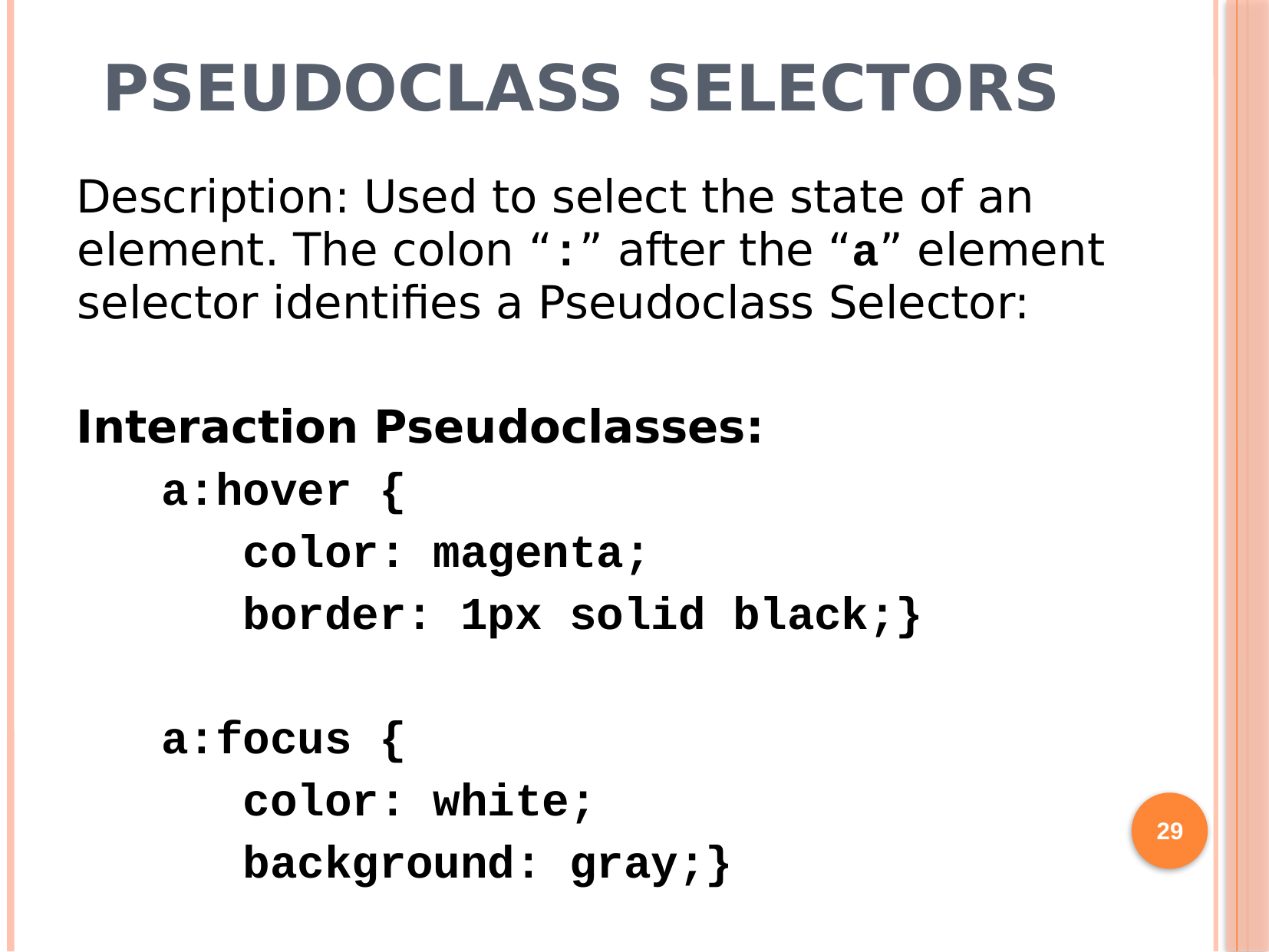

# Pseudoclass Selectors
Description: Used to select the state of an element. The colon “:” after the “a” element selector identifies a Pseudoclass Selector:

Interaction Pseudoclasses:
a:hover {
   color: magenta;
   border: 1px solid black;}

a:focus {
   color: white;
   background: gray;}
29